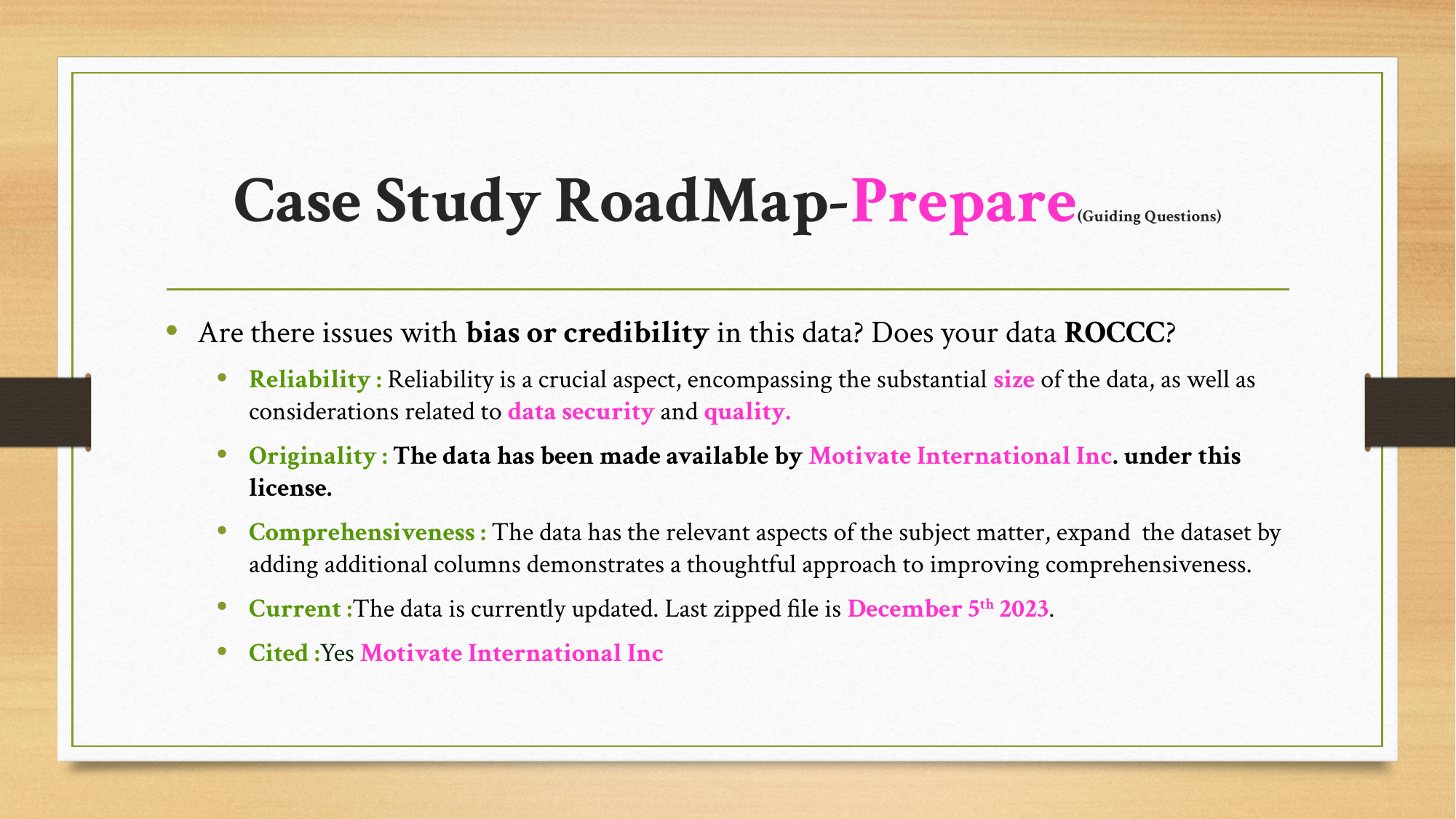

# Case Study RoadMap-Prepare(Guiding Questions)
Are there issues with bias or credibility in this data? Does your data ROCCC?
Reliability : Reliability is a crucial aspect, encompassing the substantial size of the data, as well as considerations related to data security and quality.
Originality : The data has been made available by Motivate International Inc. under this license.
Comprehensiveness : The data has the relevant aspects of the subject matter, expand  the dataset by adding additional columns demonstrates a thoughtful approach to improving comprehensiveness.
Current :The data is currently updated. Last zipped file is December 5th 2023.
Cited :Yes Motivate International Inc